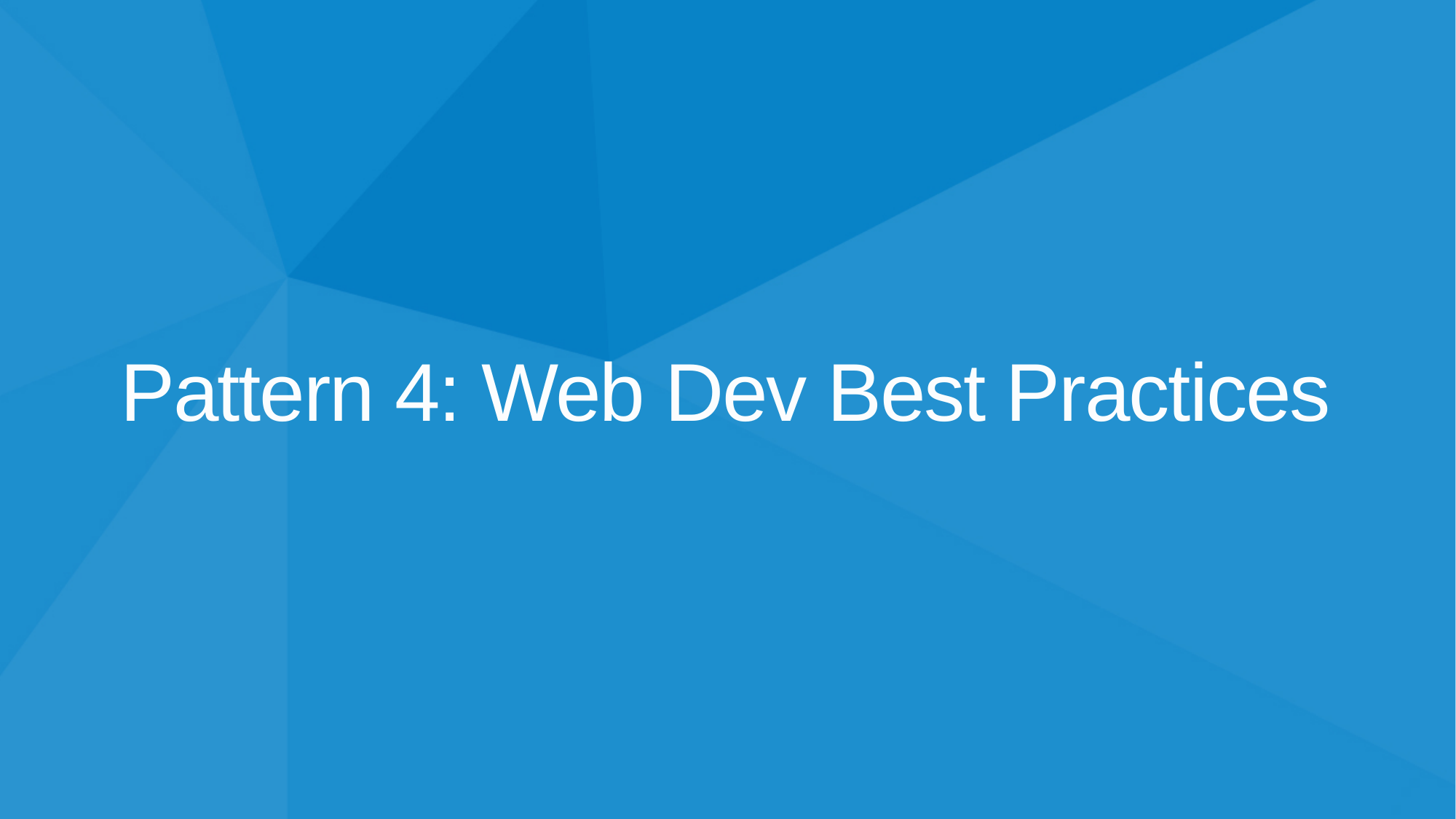

# Pattern 4: Web Dev Best Practices